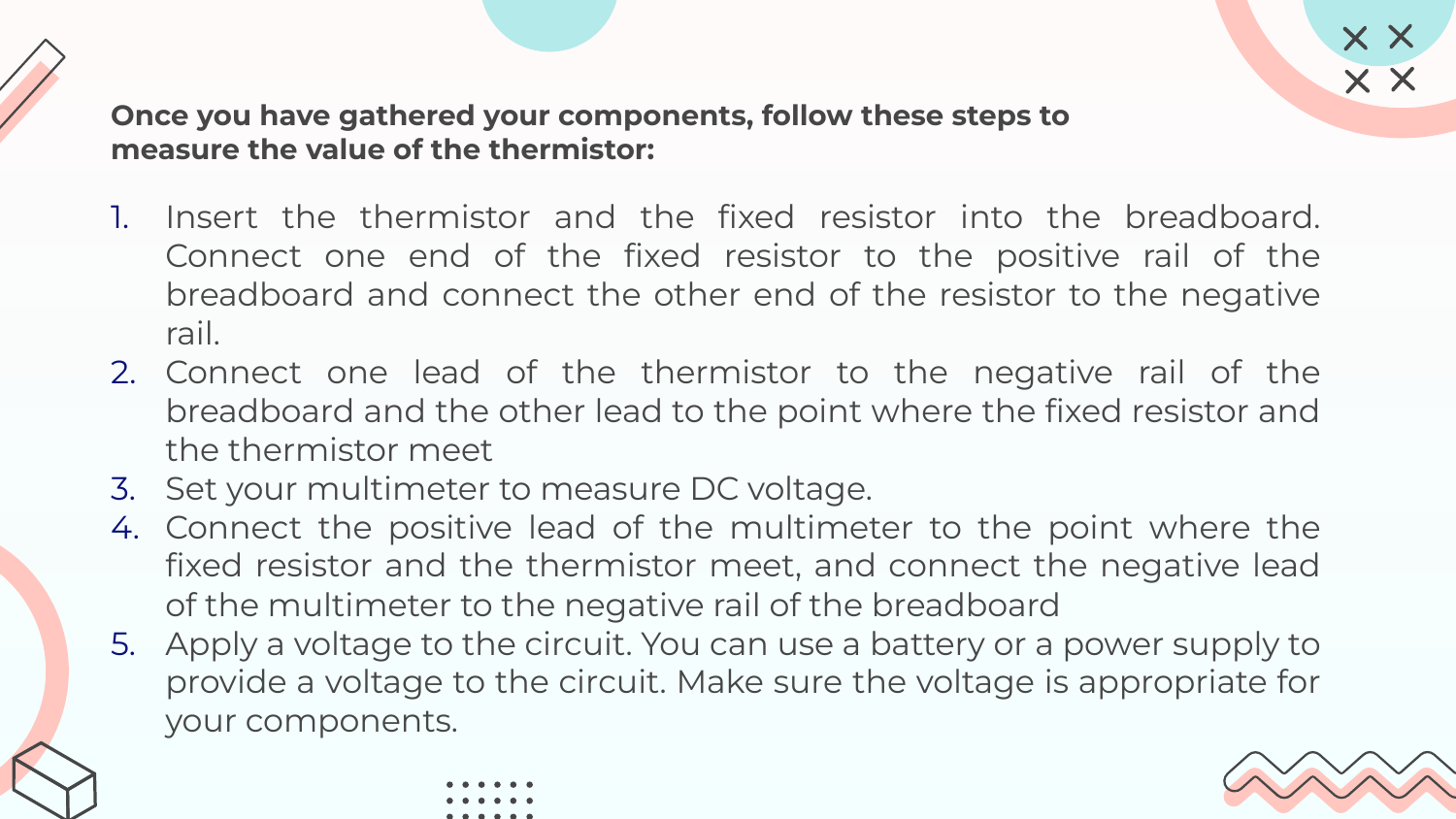

# Once you have gathered your components, follow these steps to measure the value of the thermistor:
Insert the thermistor and the fixed resistor into the breadboard. Connect one end of the fixed resistor to the positive rail of the breadboard and connect the other end of the resistor to the negative rail.
Connect one lead of the thermistor to the negative rail of the breadboard and the other lead to the point where the fixed resistor and the thermistor meet
Set your multimeter to measure DC voltage.
Connect the positive lead of the multimeter to the point where the fixed resistor and the thermistor meet, and connect the negative lead of the multimeter to the negative rail of the breadboard
Apply a voltage to the circuit. You can use a battery or a power supply to provide a voltage to the circuit. Make sure the voltage is appropriate for your components.